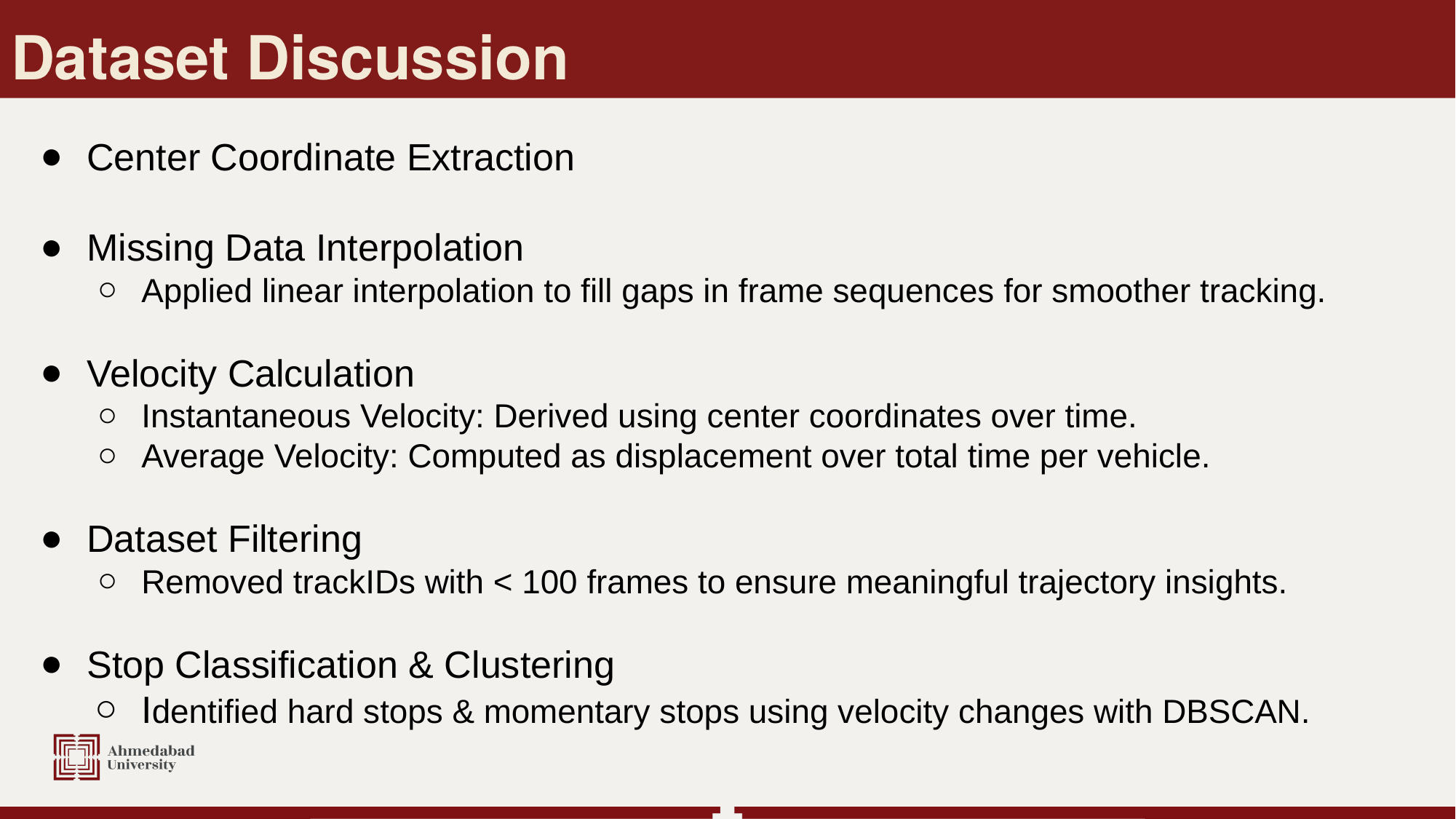

# Dataset Discussion
Center Coordinate Extraction

Missing Data Interpolation
Applied linear interpolation to fill gaps in frame sequences for smoother tracking.

Velocity Calculation
Instantaneous Velocity: Derived using center coordinates over time.
Average Velocity: Computed as displacement over total time per vehicle.

Dataset Filtering
Removed trackIDs with < 100 frames to ensure meaningful trajectory insights.

Stop Classification & Clustering
Identified hard stops & momentary stops using velocity changes with DBSCAN.